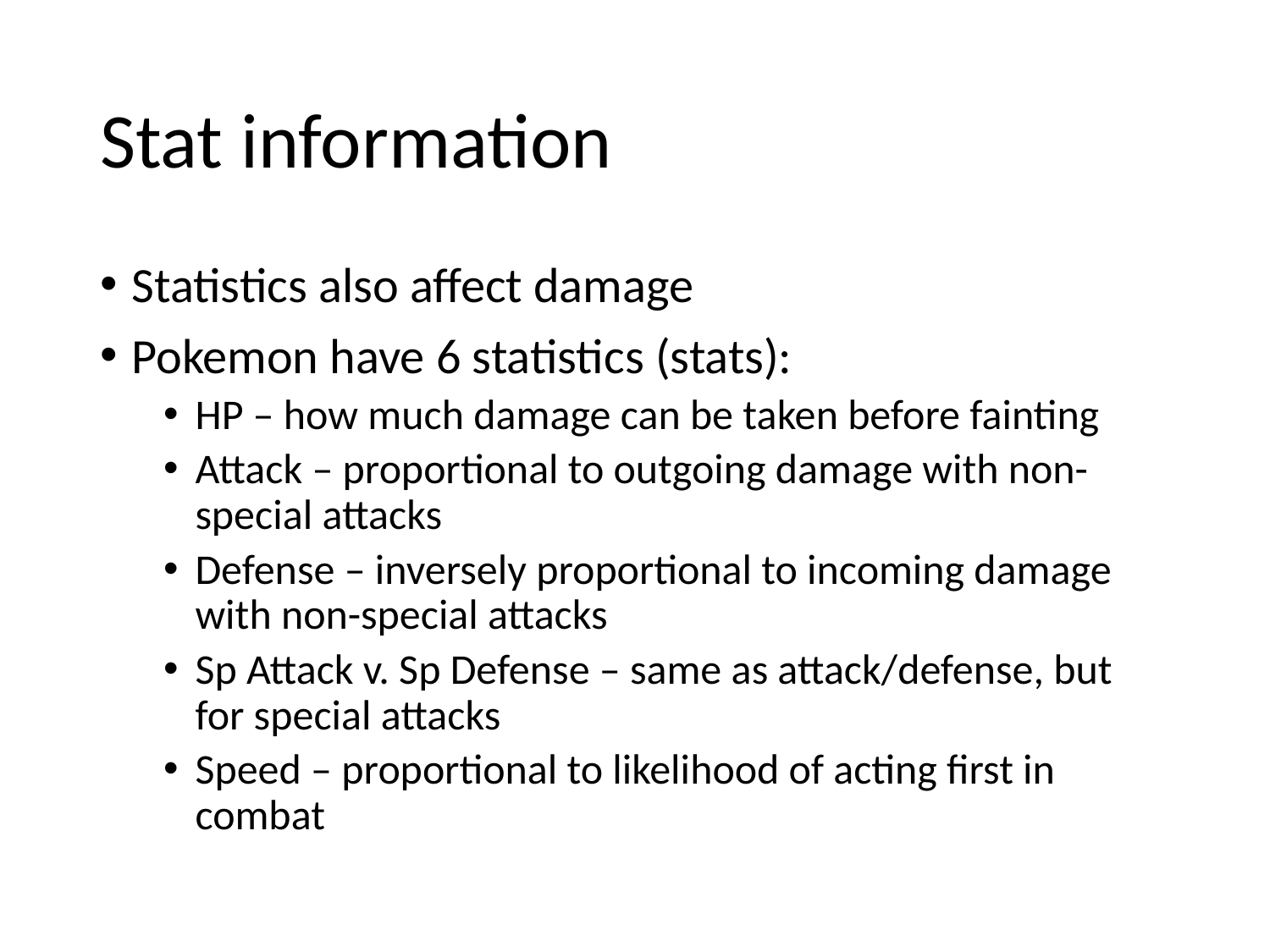

# Stat information
Statistics also affect damage
Pokemon have 6 statistics (stats):
HP – how much damage can be taken before fainting
Attack – proportional to outgoing damage with non-special attacks
Defense – inversely proportional to incoming damage with non-special attacks
Sp Attack v. Sp Defense – same as attack/defense, but for special attacks
Speed – proportional to likelihood of acting first in combat